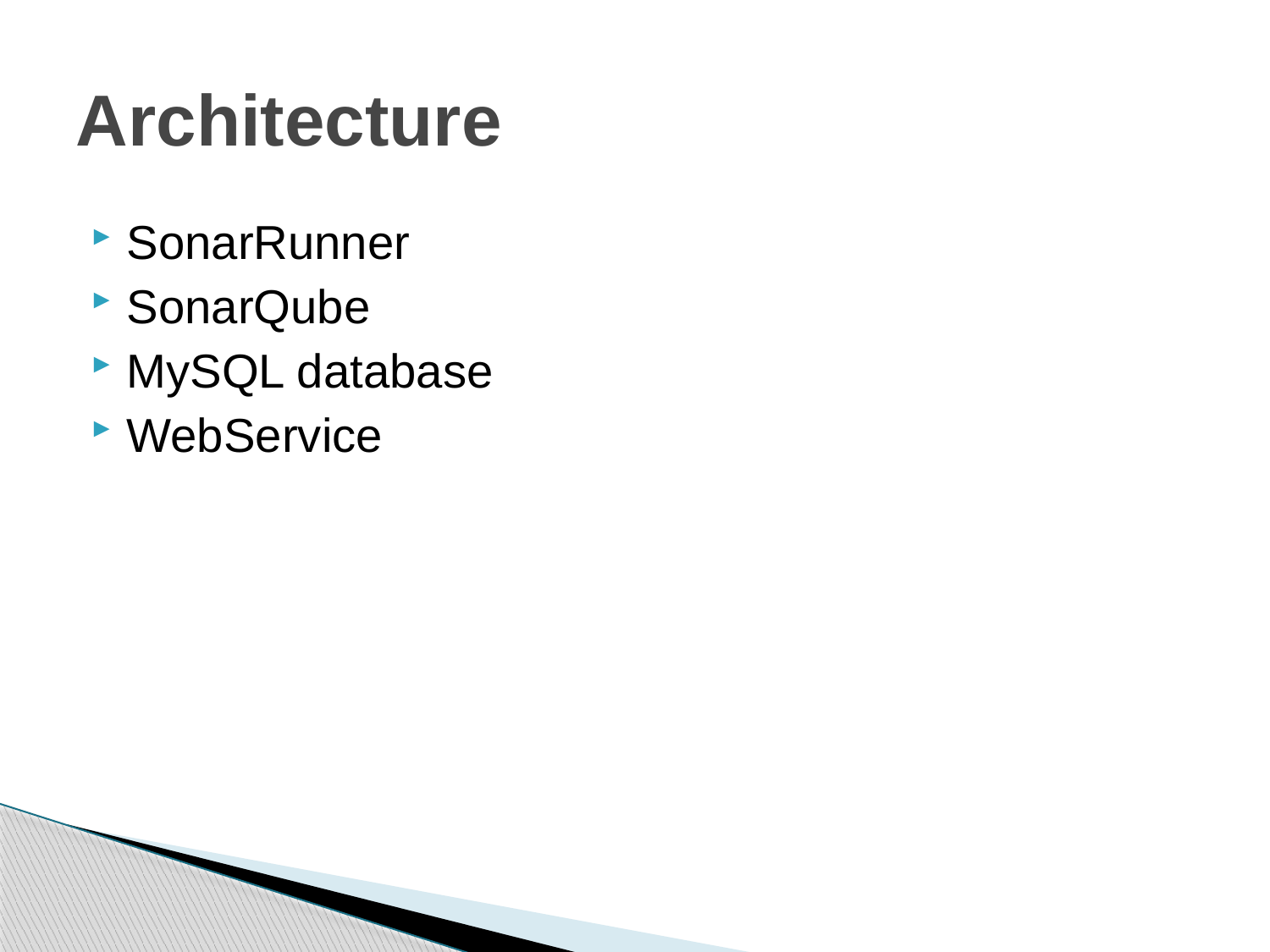

# Architecture
SonarRunner
SonarQube
MySQL database
WebService